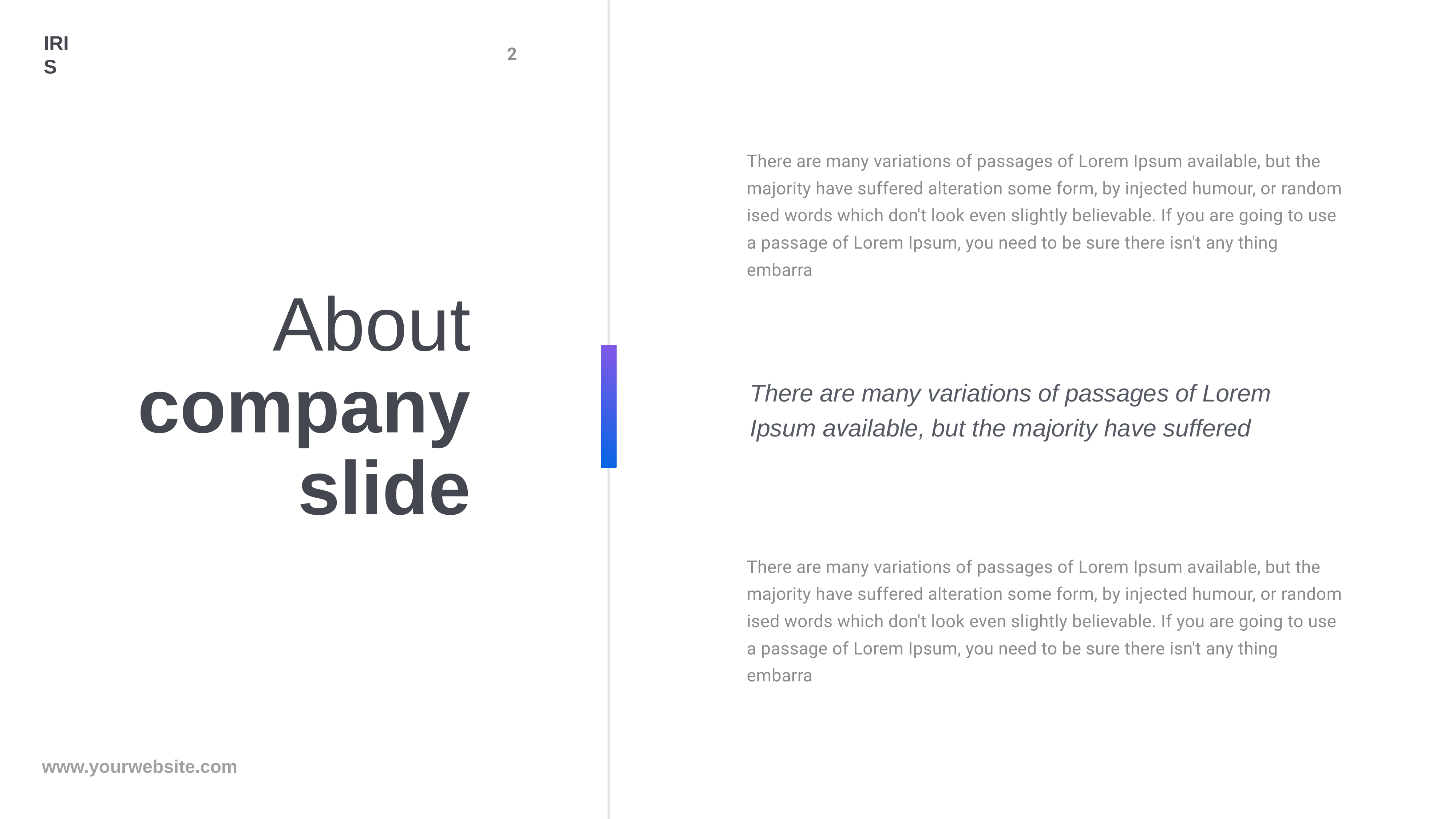

IRIS
2
There are many variations of passages of Lorem Ipsum available, but the
majority have suffered alteration some form, by injected humour, or random
ised words which don't look even slightly believable. If you are going to use
a passage of Lorem Ipsum, you need to be sure there isn't any thing embarra
# About
company
slide
There are many variations of passages of Lorem
Ipsum available, but the majority have suffered
There are many variations of passages of Lorem Ipsum available, but the
majority have suffered alteration some form, by injected humour, or random
ised words which don't look even slightly believable. If you are going to use
a passage of Lorem Ipsum, you need to be sure there isn't any thing embarra
www.yourwebsite.com